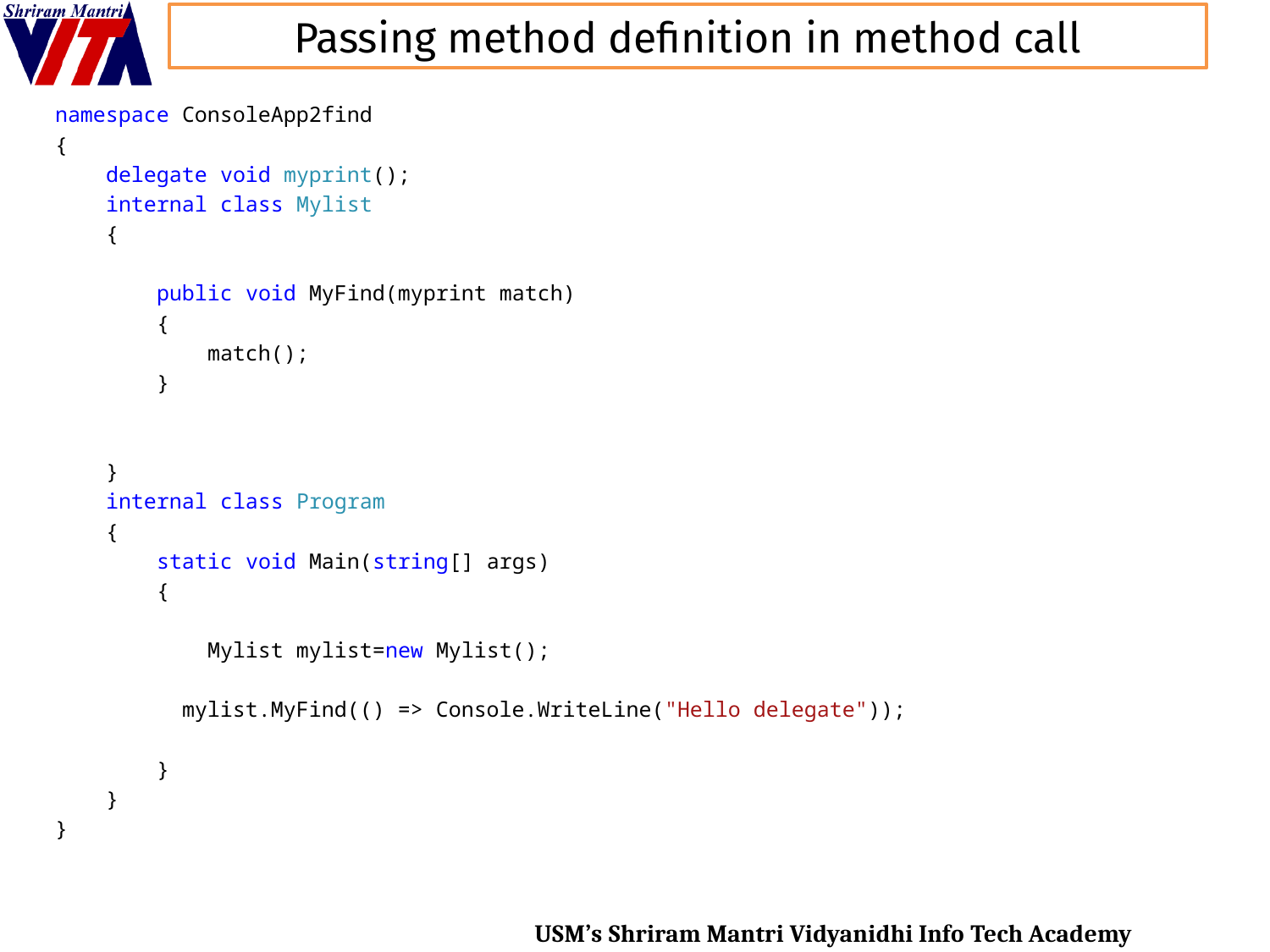

# Passing method definition in method call
namespace ConsoleApp2find
{
    delegate void myprint();
    internal class Mylist
    {

        public void MyFind(myprint match)
        {
            match();
        }

    }
    internal class Program
    {
        static void Main(string[] args)
        {

            Mylist mylist=new Mylist();

          mylist.MyFind(() => Console.WriteLine("Hello delegate"));

        }
    }
}